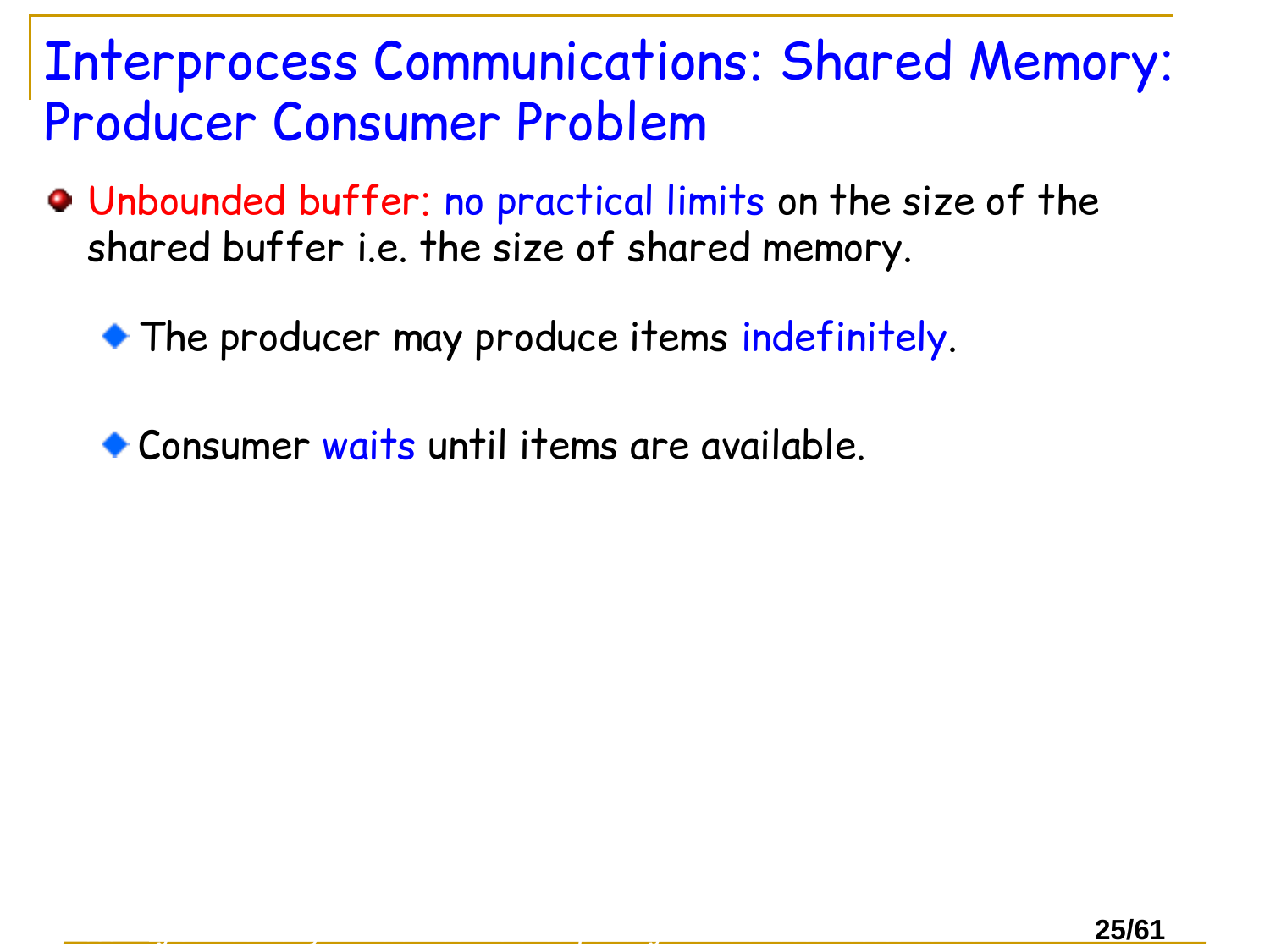

# Interprocess Communications: Shared Memory: Producer Consumer Problem
Unbounded buffer: no practical limits on the size of the shared buffer i.e. the size of shared memory.

The producer may produce items indefinitely.

Consumer waits until items are available.

Preserving Confidentiality in Virtual Machine Checkpointing and Role Based Access Control